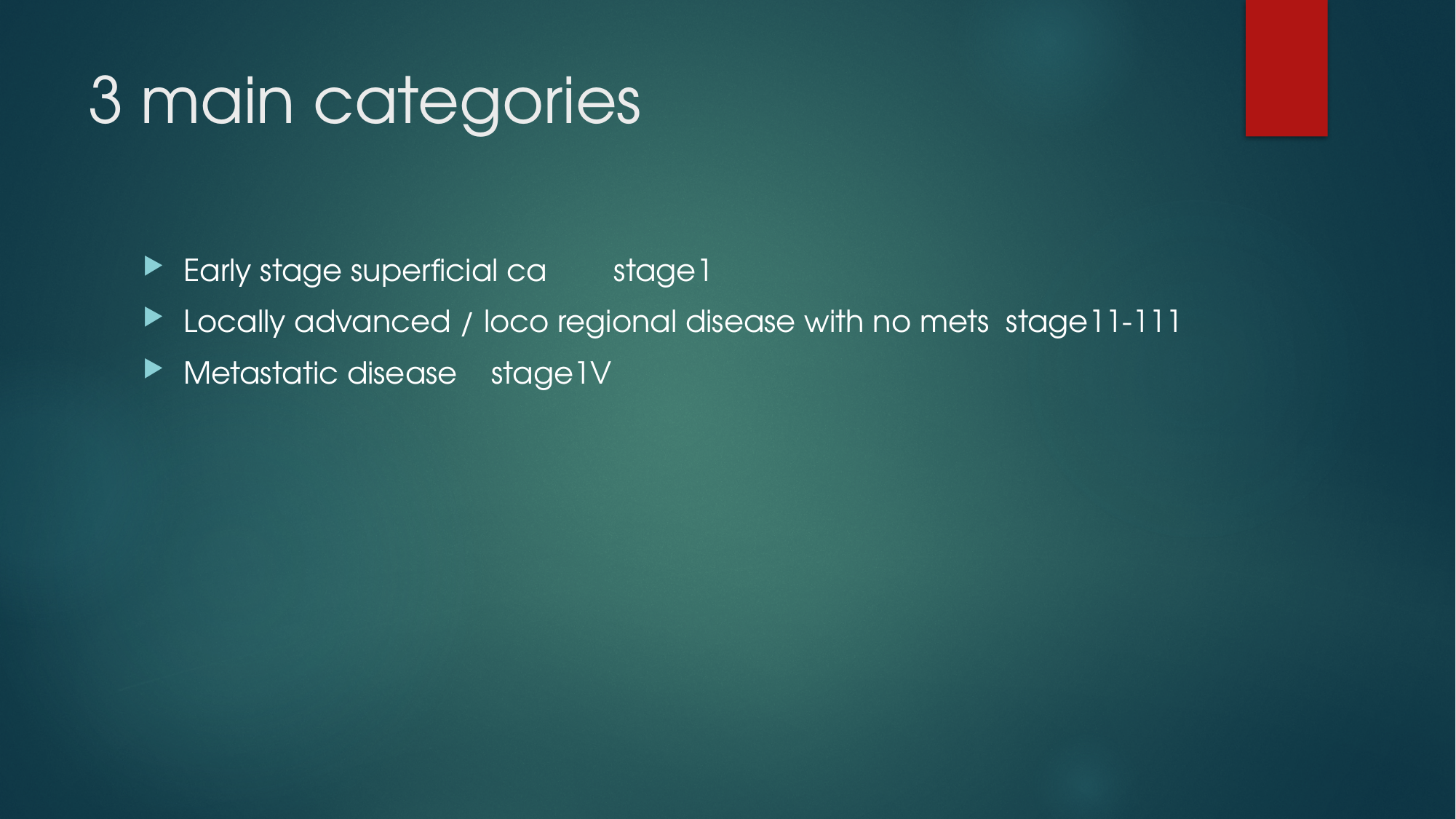

# 3 main categories
Early stage superficial ca        stage1
Locally advanced / loco regional disease with no mets  stage11-111
Metastatic disease    stage1V